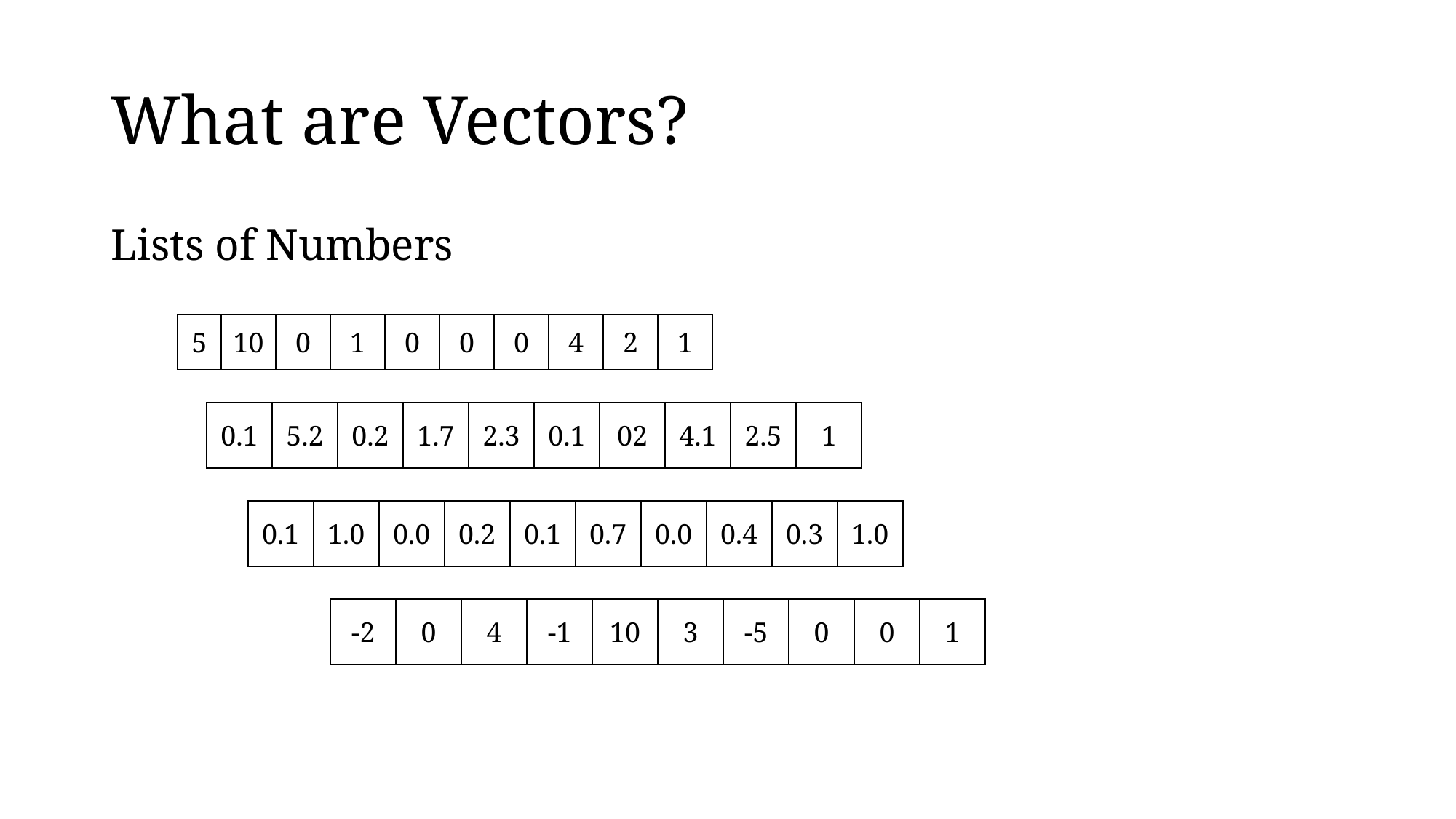

# What are Vectors?
Lists of Numbers
| 5 | 10 | 0 | 1 | 0 | 0 | 0 | 4 | 2 | 1 |
| --- | --- | --- | --- | --- | --- | --- | --- | --- | --- |
| 0.1 | 5.2 | 0.2 | 1.7 | 2.3 | 0.1 | 02 | 4.1 | 2.5 | 1 |
| --- | --- | --- | --- | --- | --- | --- | --- | --- | --- |
| 0.1 | 1.0 | 0.0 | 0.2 | 0.1 | 0.7 | 0.0 | 0.4 | 0.3 | 1.0 |
| --- | --- | --- | --- | --- | --- | --- | --- | --- | --- |
| -2 | 0 | 4 | -1 | 10 | 3 | -5 | 0 | 0 | 1 |
| --- | --- | --- | --- | --- | --- | --- | --- | --- | --- |